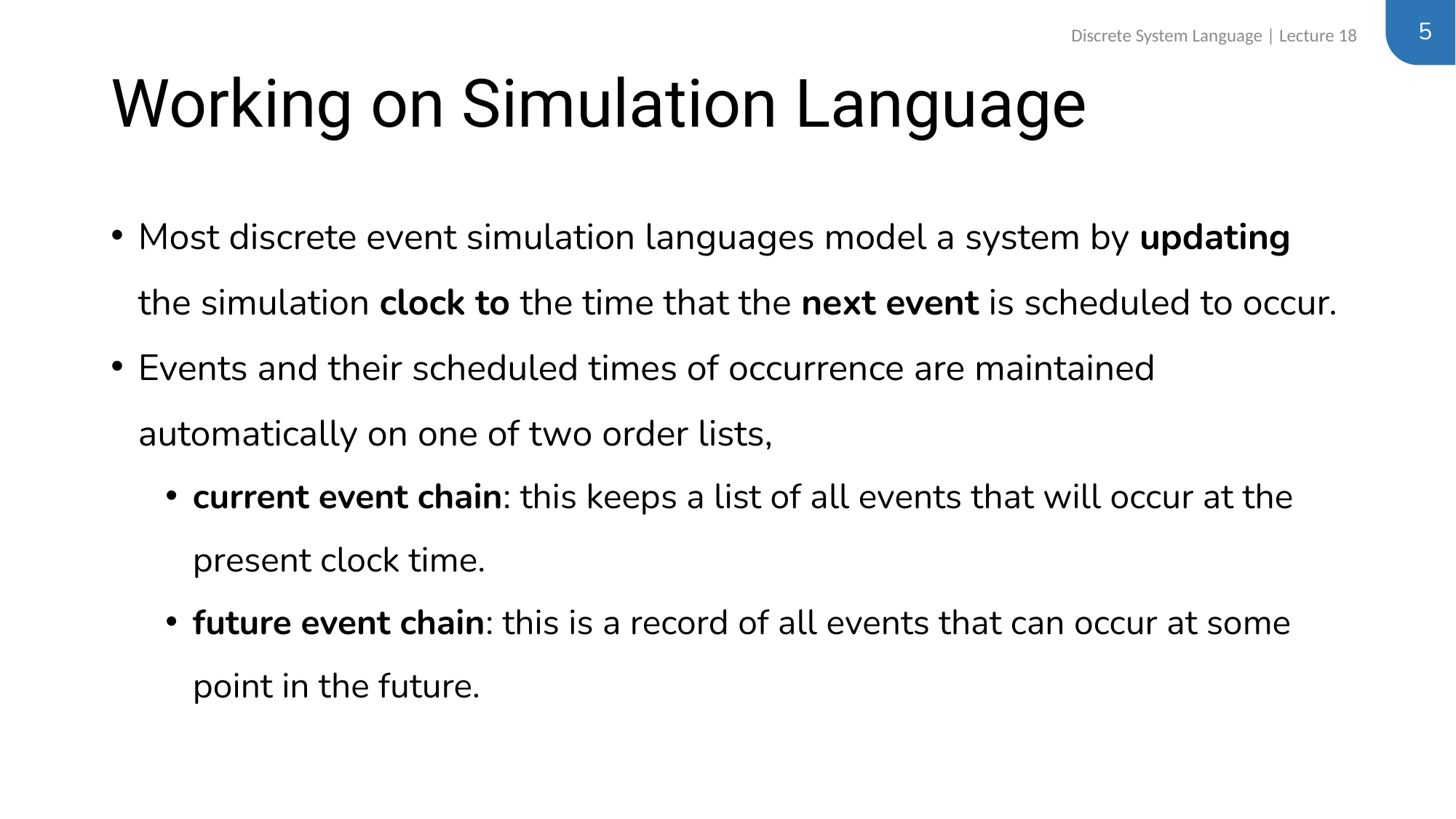

5
Discrete System Language | Lecture 18
# Working on Simulation Language
Most discrete event simulation languages model a system by updating the simulation clock to the time that the next event is scheduled to occur.
Events and their scheduled times of occurrence are maintained automatically on one of two order lists,
current event chain: this keeps a list of all events that will occur at the present clock time.
future event chain: this is a record of all events that can occur at some point in the future.